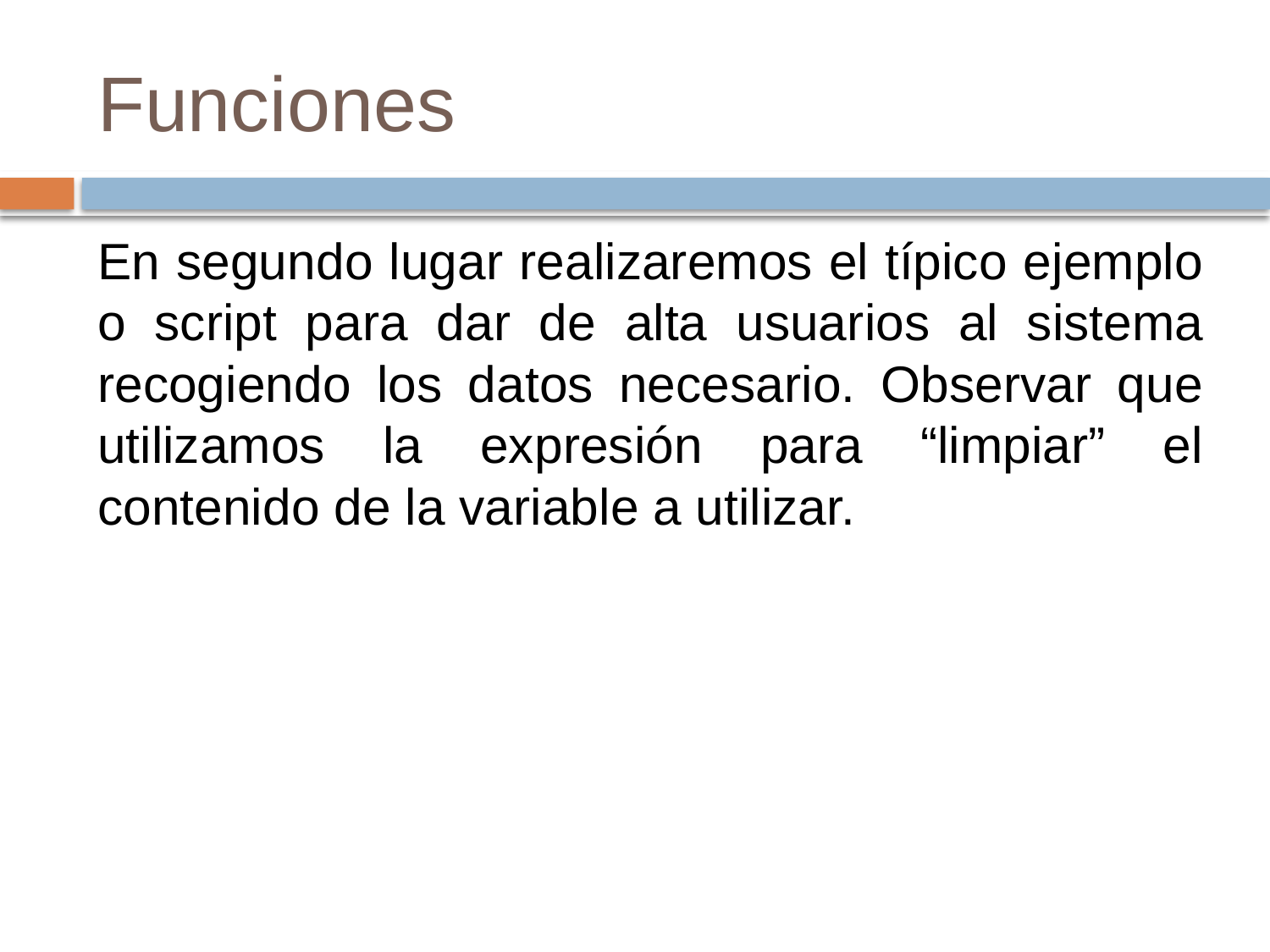

# Funciones
En segundo lugar realizaremos el típico ejemplo o script para dar de alta usuarios al sistema recogiendo los datos necesario. Observar que utilizamos la expresión para “limpiar” el contenido de la variable a utilizar.